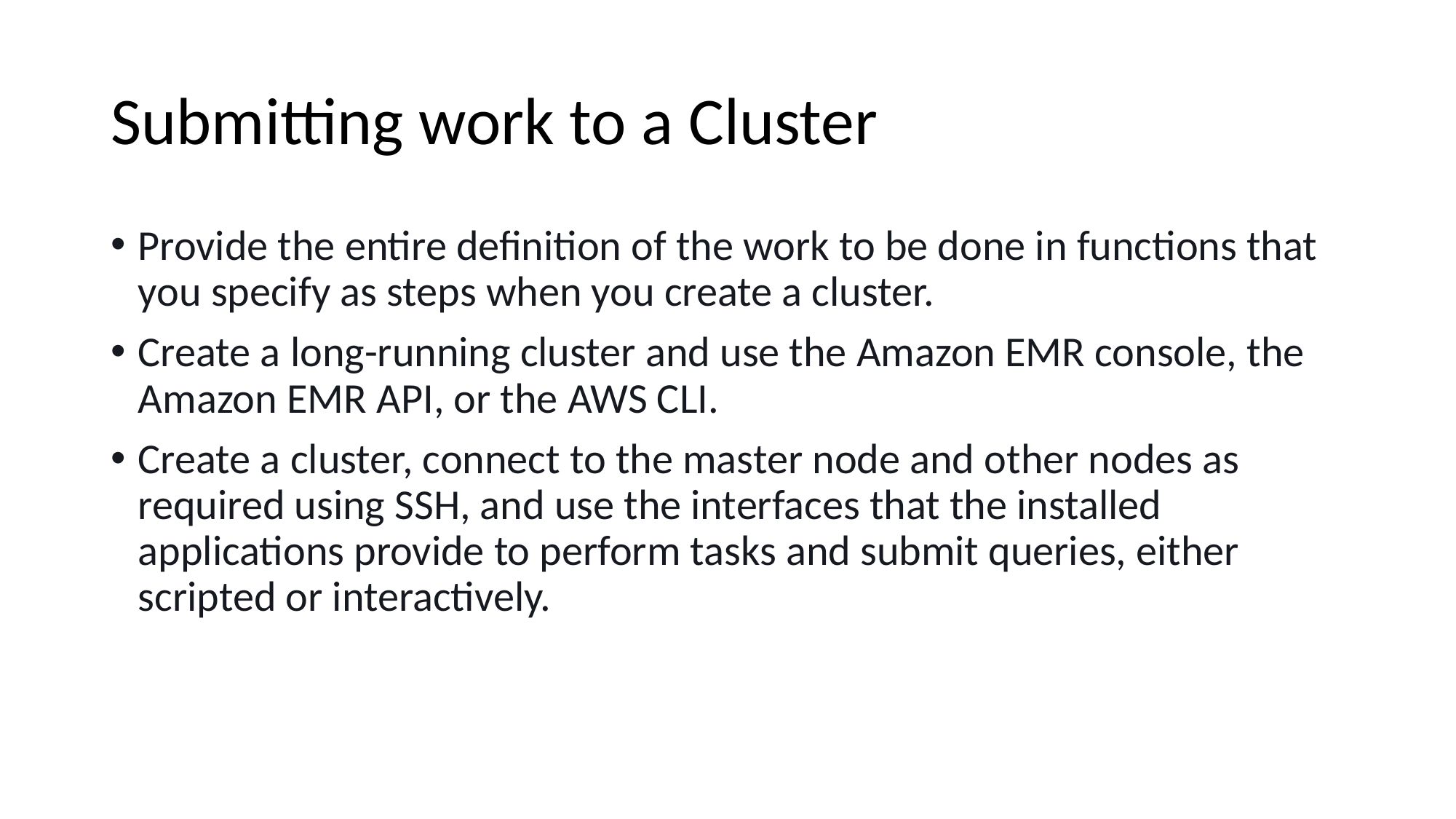

# Submitting work to a Cluster
Provide the entire definition of the work to be done in functions that you specify as steps when you create a cluster.
Create a long-running cluster and use the Amazon EMR console, the Amazon EMR API, or the AWS CLI.
Create a cluster, connect to the master node and other nodes as required using SSH, and use the interfaces that the installed applications provide to perform tasks and submit queries, either scripted or interactively.